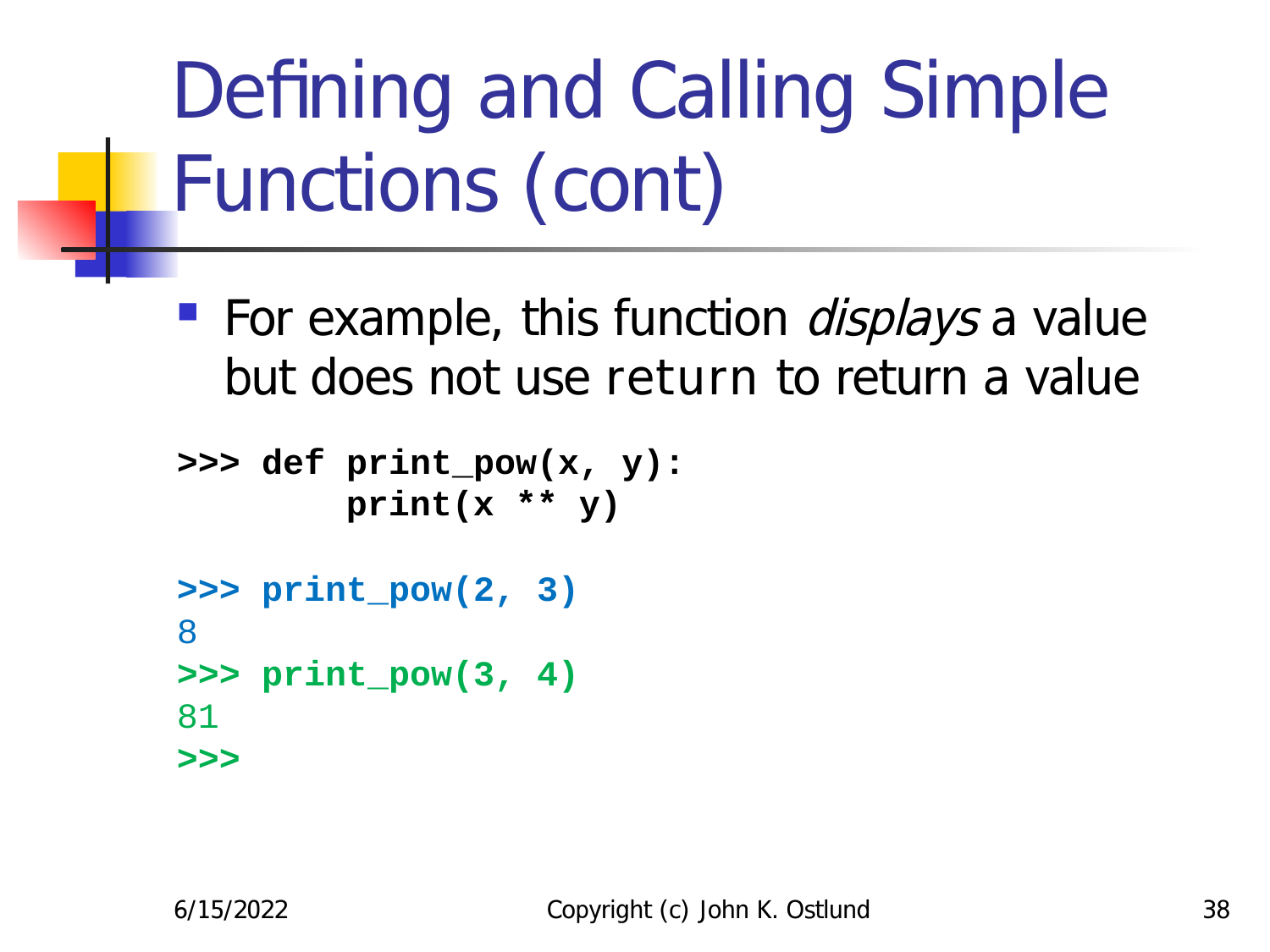

# Defining and Calling Simple Functions (cont)
For example, this function displays a value but does not use return to return a value

>>> def print_pow(x, y):
        print(x ** y)

>>> print_pow(2, 3)
8
>>> print_pow(3, 4)
81
>>>

6/15/2022
Copyright (c) John K. Ostlund
38